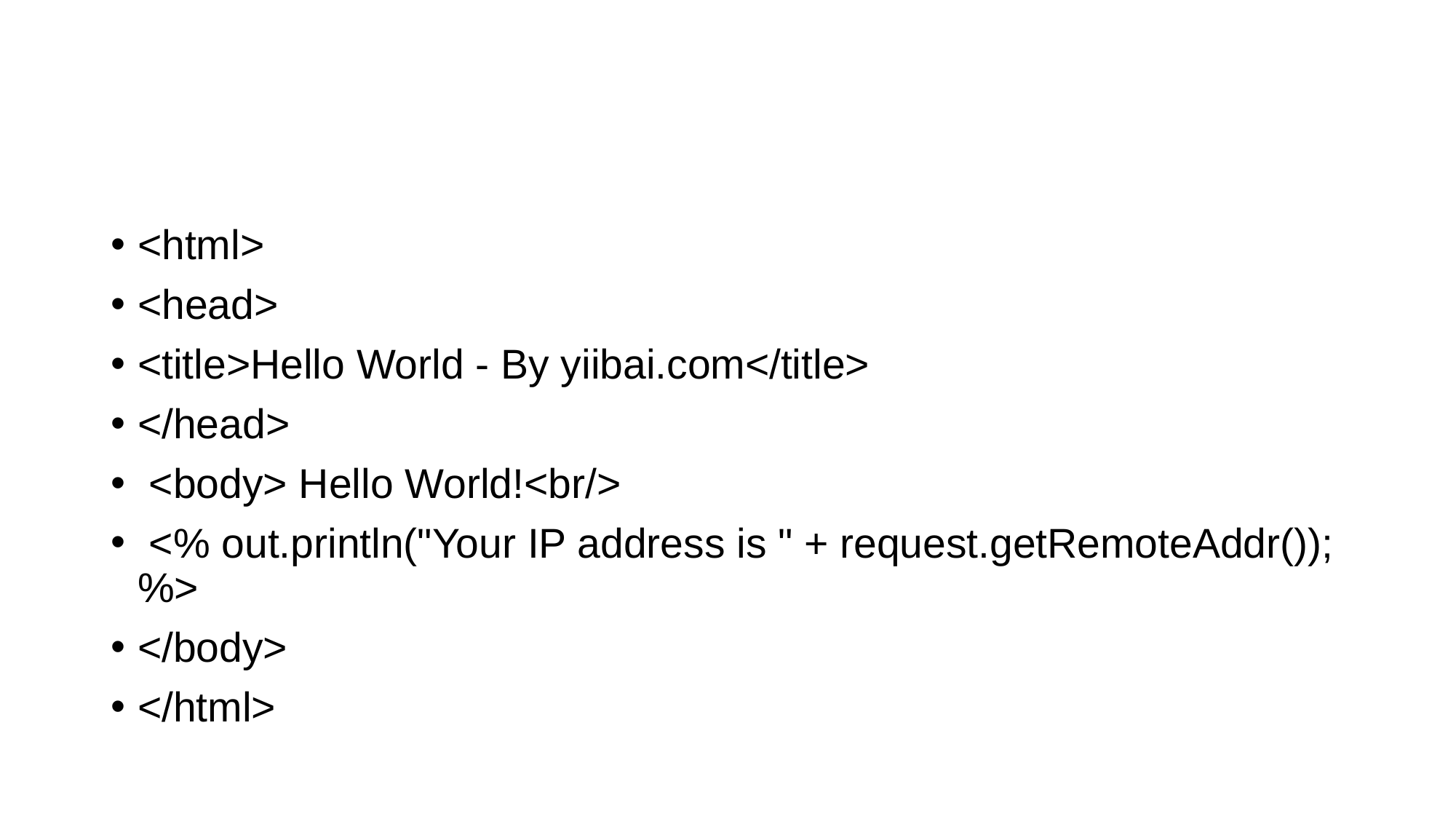

#
<html>
<head>
<title>Hello World - By yiibai.com</title>
</head>
 <body> Hello World!<br/>
 <% out.println("Your IP address is " + request.getRemoteAddr()); %>
</body>
</html>